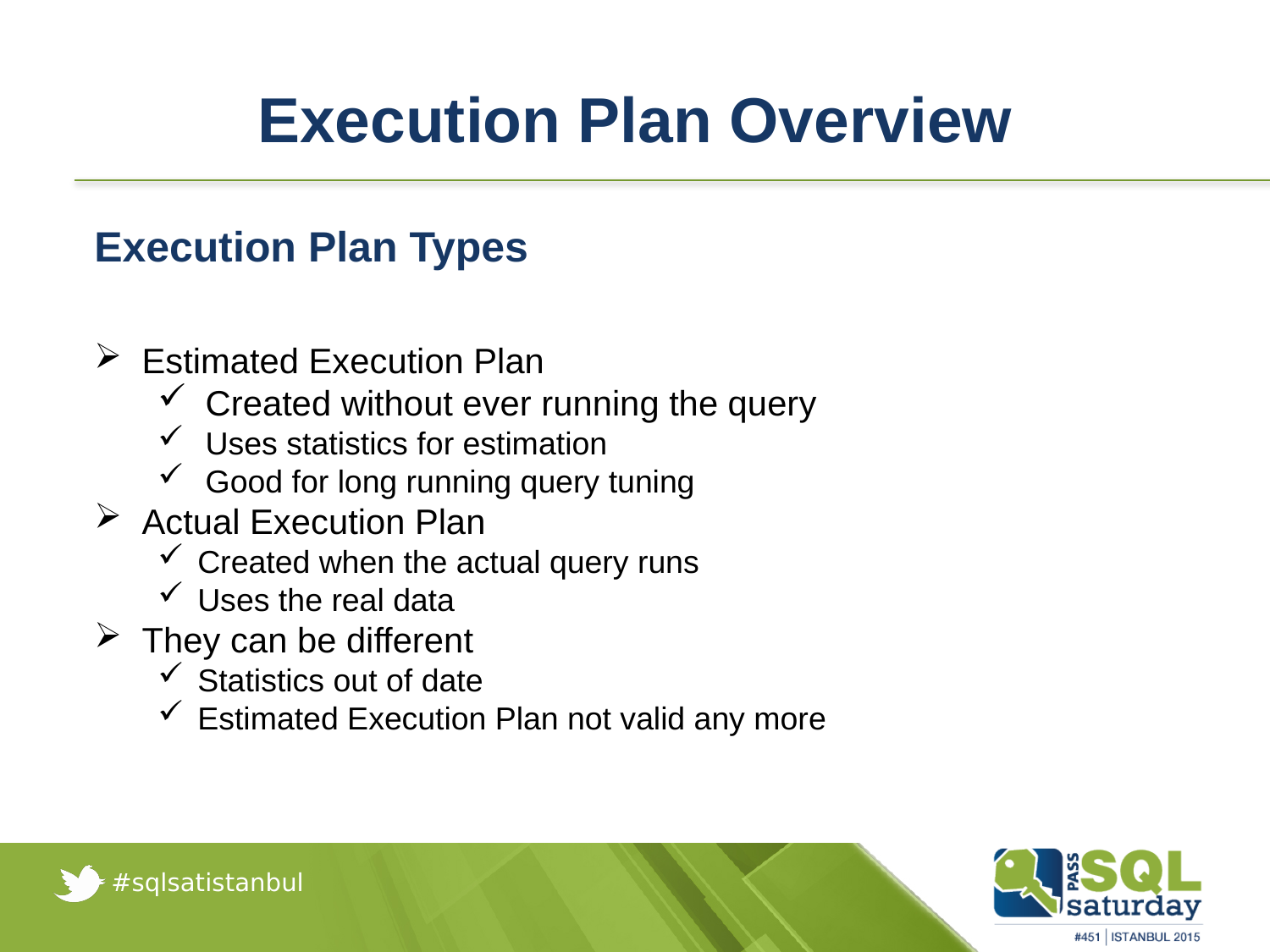

# Execution Plan Overview

Execution Plan Types

Estimated Execution Plan
Created without ever running the query
Uses statistics for estimation
Good for long running query tuning
Actual Execution Plan
Created when the actual query runs
Uses the real data
They can be different
Statistics out of date
Estimated Execution Plan not valid any more